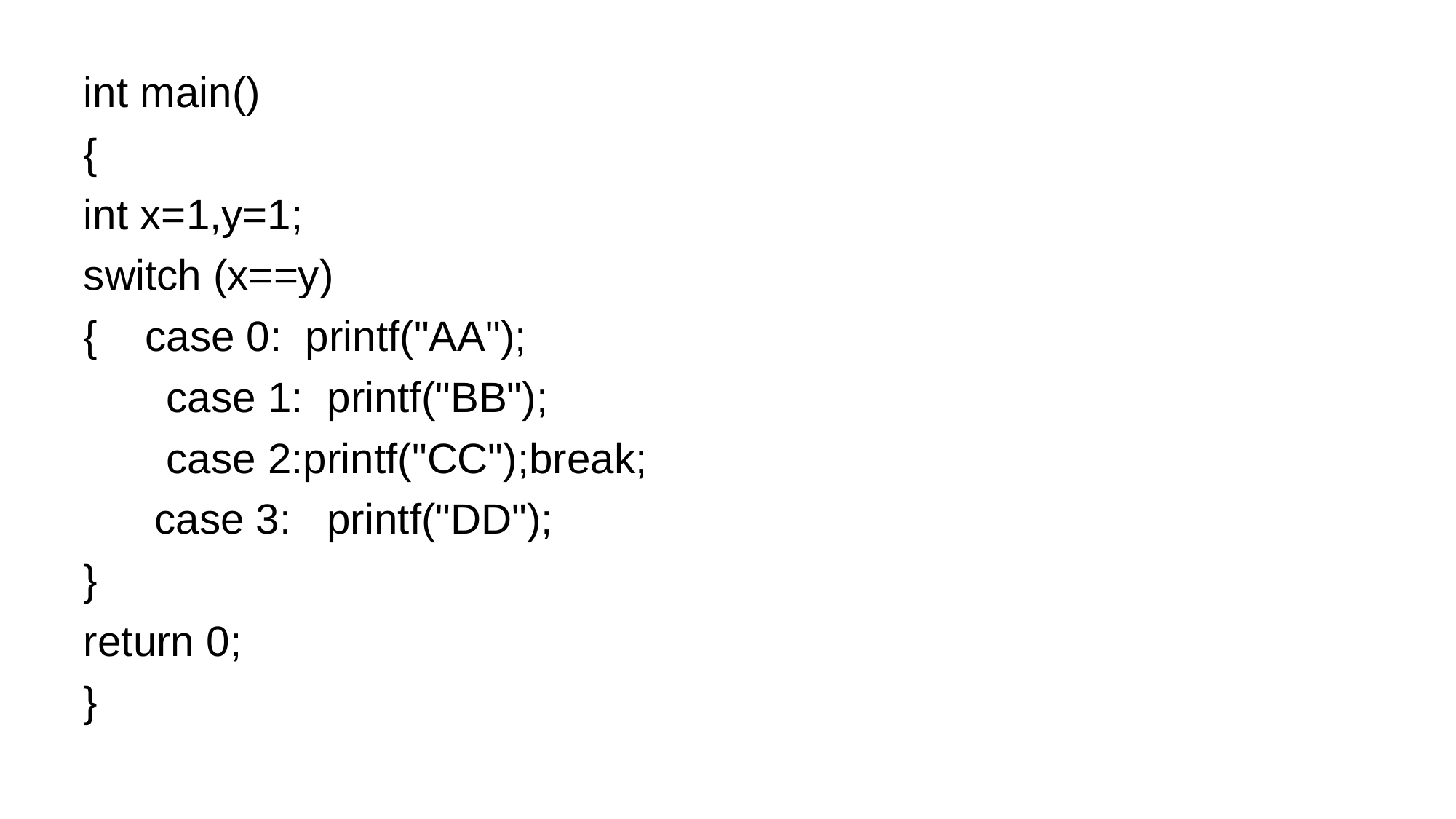

int main()
{
int x=1,y=1;
switch (x==y)
{    case 0:  printf("AA");
       case 1:  printf("BB");
       case 2:printf("CC");break;
      case 3:   printf("DD");
}
return 0;
}